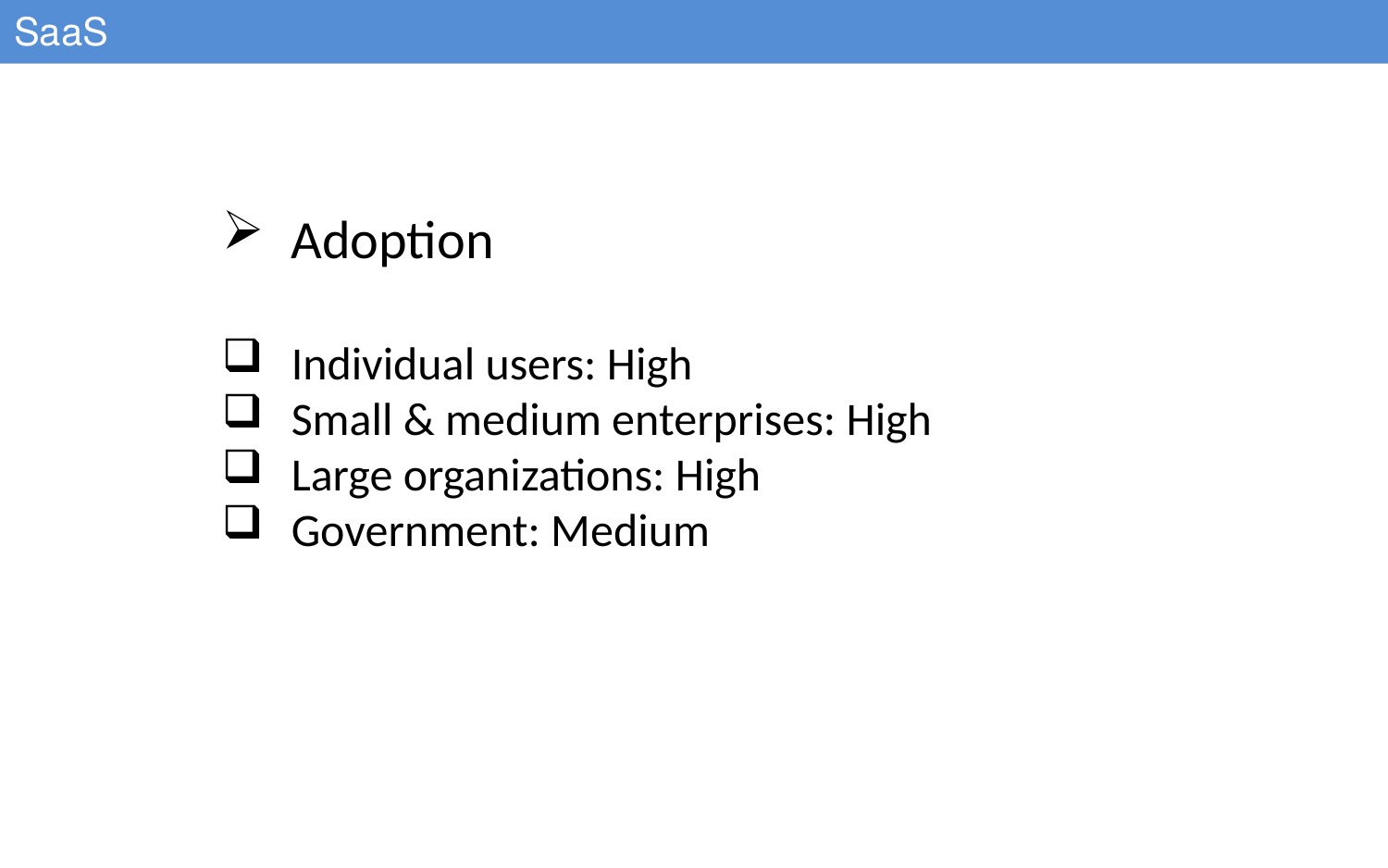

SaaS
Adoption

Individual users: High
Small & medium enterprises: High
Large organizations: High
Government: Medium